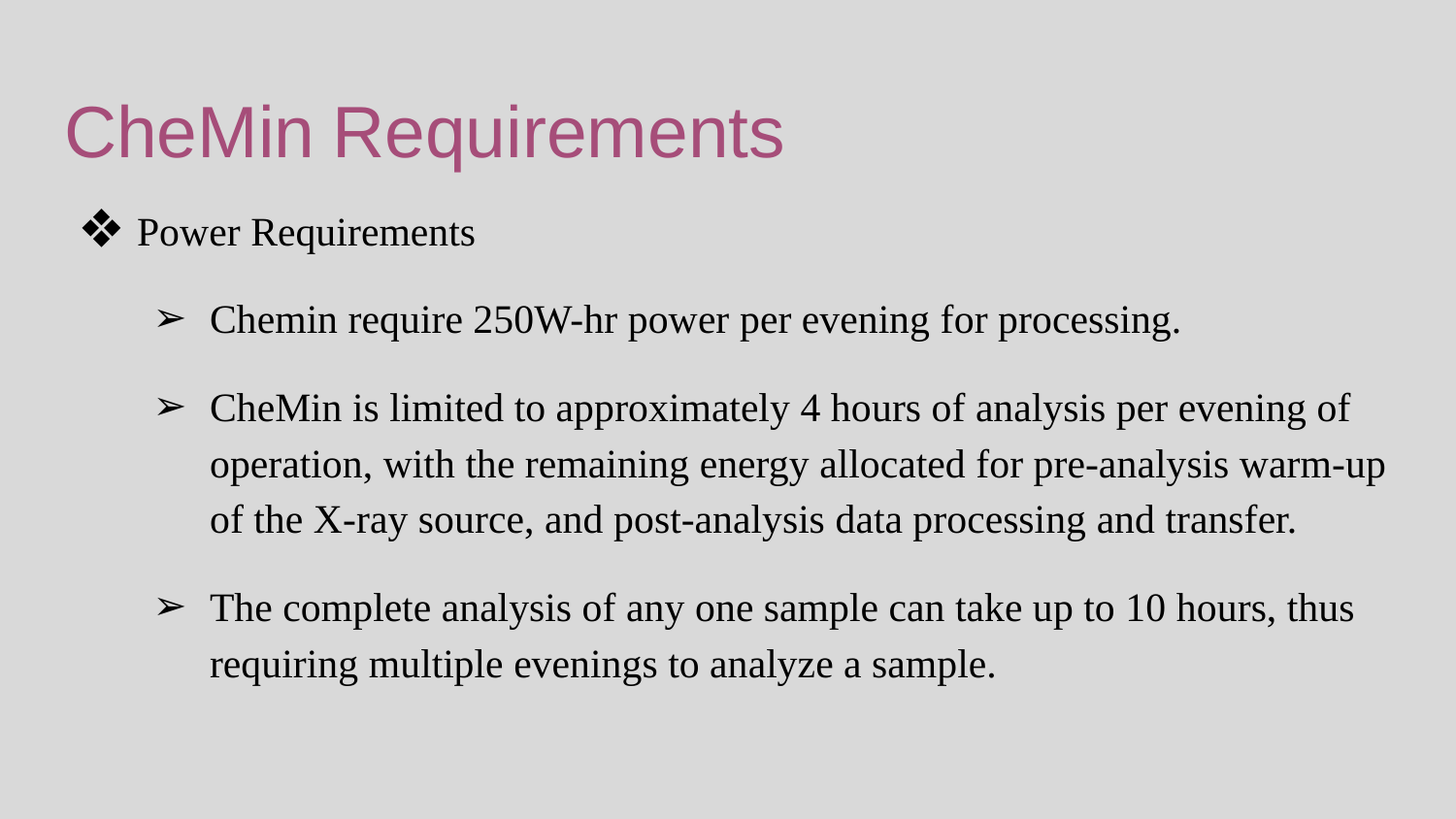

# CheMin Requirements
Power Requirements
Chemin require 250W-hr power per evening for processing.
CheMin is limited to approximately 4 hours of analysis per evening of operation, with the remaining energy allocated for pre-analysis warm-up of the X-ray source, and post-analysis data processing and transfer.
The complete analysis of any one sample can take up to 10 hours, thus requiring multiple evenings to analyze a sample.